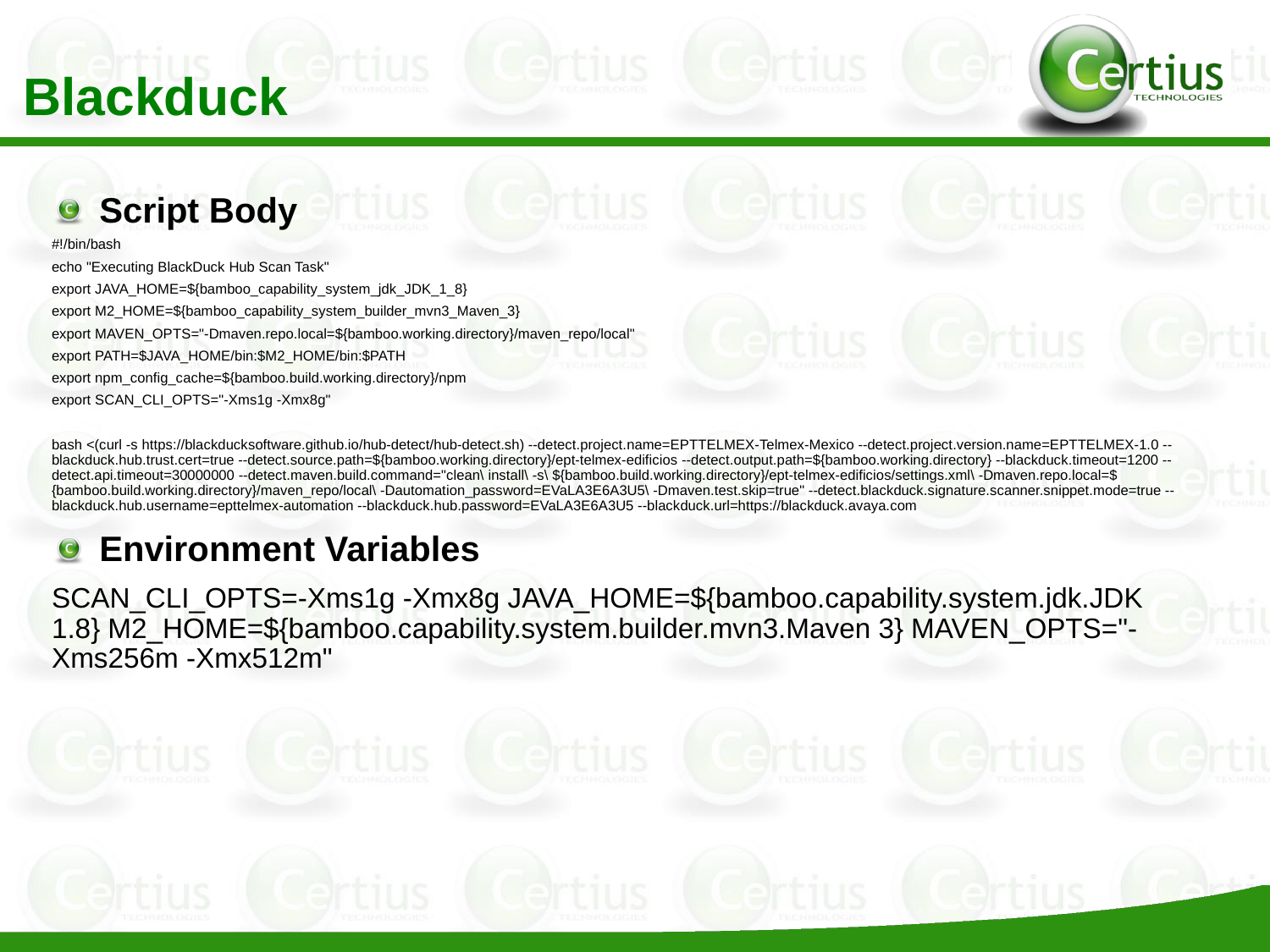

Blackduck
Script Body
#!/bin/bash
echo "Executing BlackDuck Hub Scan Task"
export JAVA_HOME=${bamboo_capability_system_jdk_JDK_1_8}
export M2_HOME=${bamboo_capability_system_builder_mvn3_Maven_3}
export MAVEN_OPTS="-Dmaven.repo.local=${bamboo.working.directory}/maven_repo/local"
export PATH=$JAVA_HOME/bin:$M2_HOME/bin:$PATH
export npm_config_cache=${bamboo.build.working.directory}/npm
export SCAN_CLI_OPTS="-Xms1g -Xmx8g"

bash <(curl -s https://blackducksoftware.github.io/hub-detect/hub-detect.sh) --detect.project.name=EPTTELMEX-Telmex-Mexico --detect.project.version.name=EPTTELMEX-1.0 --blackduck.hub.trust.cert=true --detect.source.path=${bamboo.working.directory}/ept-telmex-edificios --detect.output.path=${bamboo.working.directory} --blackduck.timeout=1200 --detect.api.timeout=30000000 --detect.maven.build.command="clean\ install\ -s\ ${bamboo.build.working.directory}/ept-telmex-edificios/settings.xml\ -Dmaven.repo.local=${bamboo.build.working.directory}/maven_repo/local\ -Dautomation_password=EVaLA3E6A3U5\ -Dmaven.test.skip=true" --detect.blackduck.signature.scanner.snippet.mode=true --blackduck.hub.username=epttelmex-automation --blackduck.hub.password=EVaLA3E6A3U5 --blackduck.url=https://blackduck.avaya.com
Environment Variables
SCAN_CLI_OPTS=-Xms1g -Xmx8g JAVA_HOME=${bamboo.capability.system.jdk.JDK 1.8} M2_HOME=${bamboo.capability.system.builder.mvn3.Maven 3} MAVEN_OPTS="-Xms256m -Xmx512m"